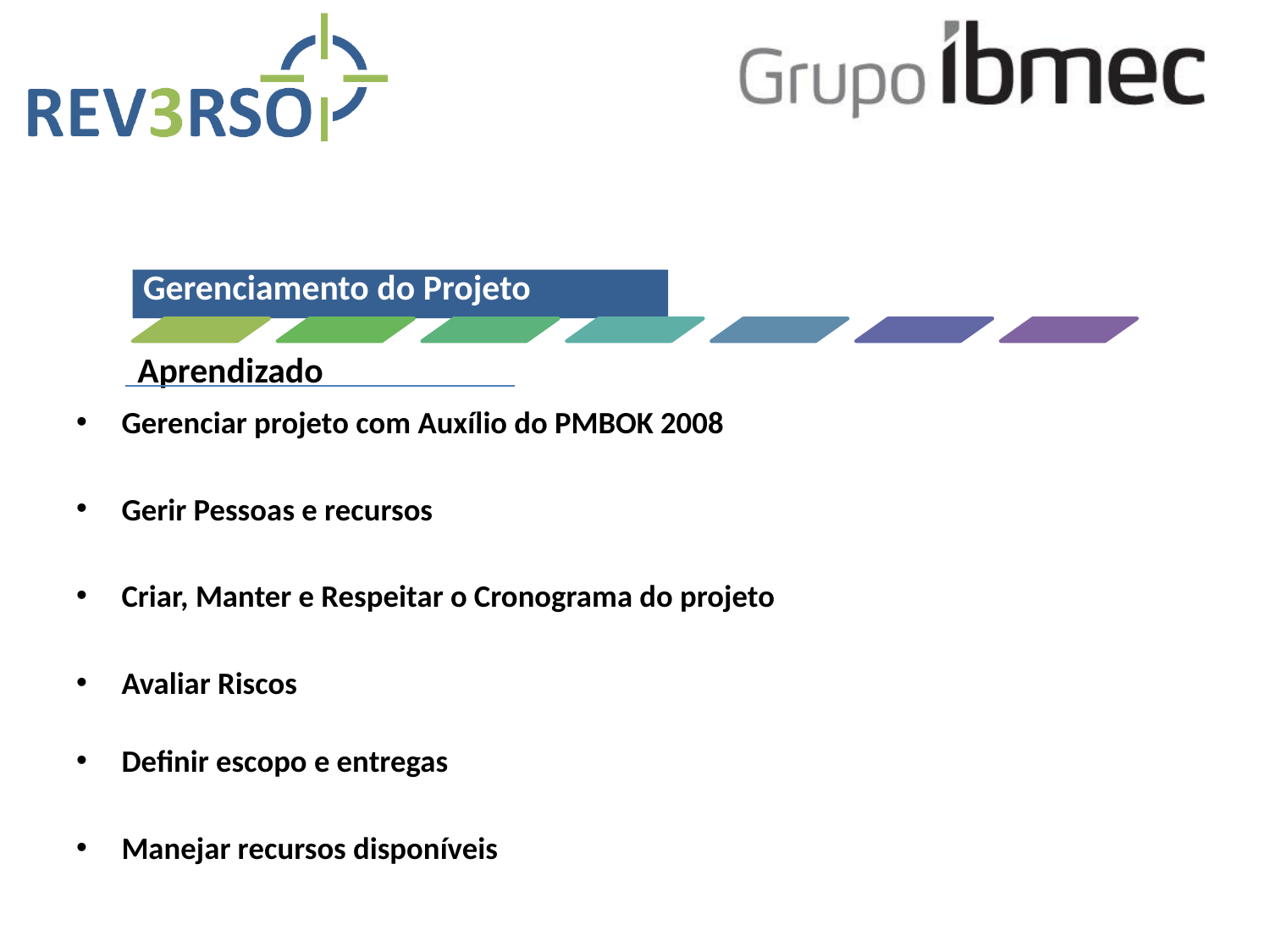

Gerenciamento do Projeto
Aprendizado
Gerenciar projeto com Auxílio do PMBOK 2008

Gerir Pessoas e recursos

Criar, Manter e Respeitar o Cronograma do projeto

Avaliar Riscos

Definir escopo e entregas

Manejar recursos disponíveis